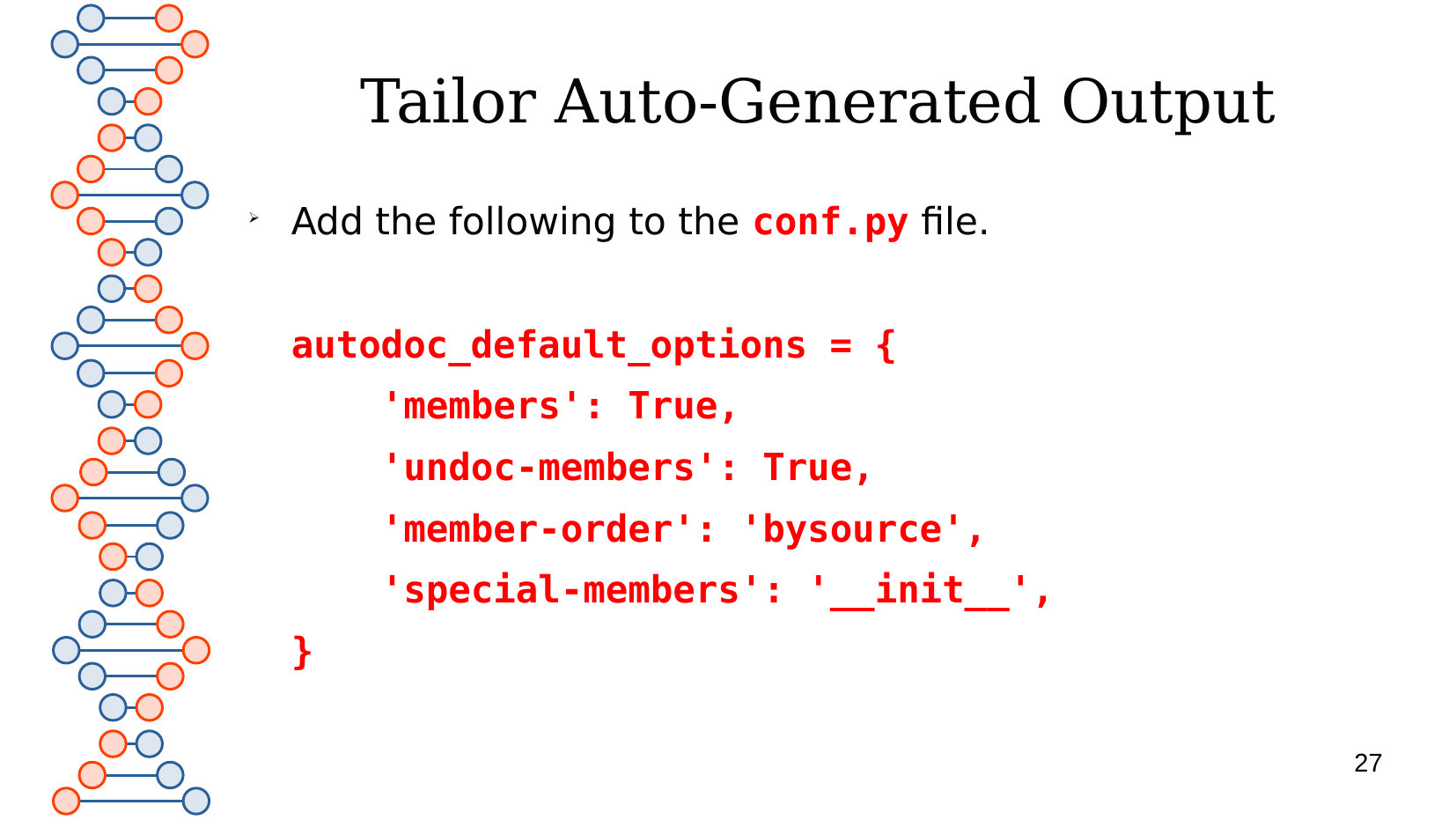

# Tailor Auto-Generated Output
Add the following to the conf.py file.

autodoc_default_options = {
    'members': True,
    'undoc-members': True,
    'member-order': 'bysource',
    'special-members': '__init__',
}

27